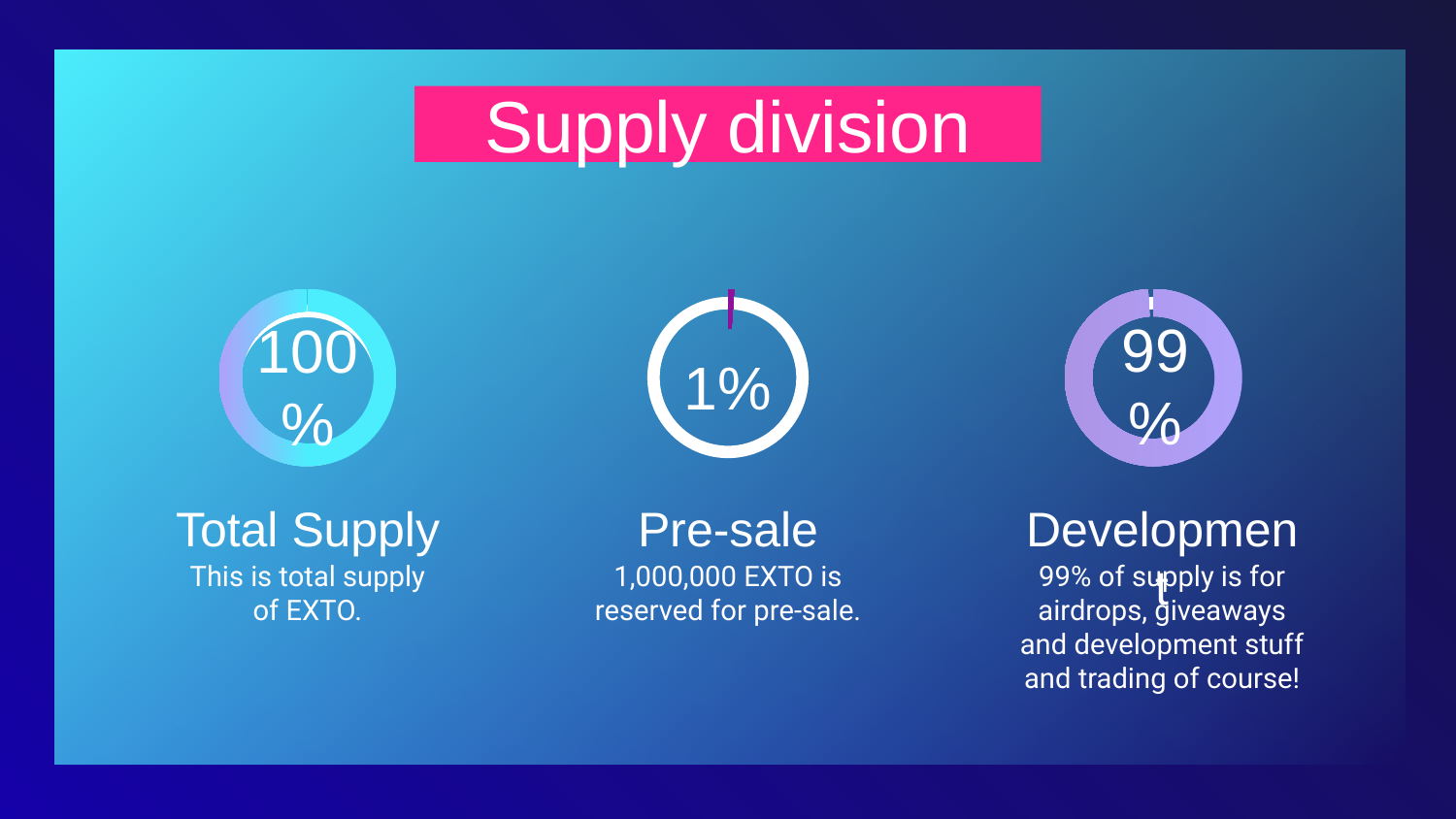

# Supply division

99%
100%
1%
Development
Total Supply
Pre-sale
This is total supply of EXTO.

1,000,000 EXTO is reserved for pre-sale.
99% of supply is for airdrops, giveaways and development stuff and trading of course!